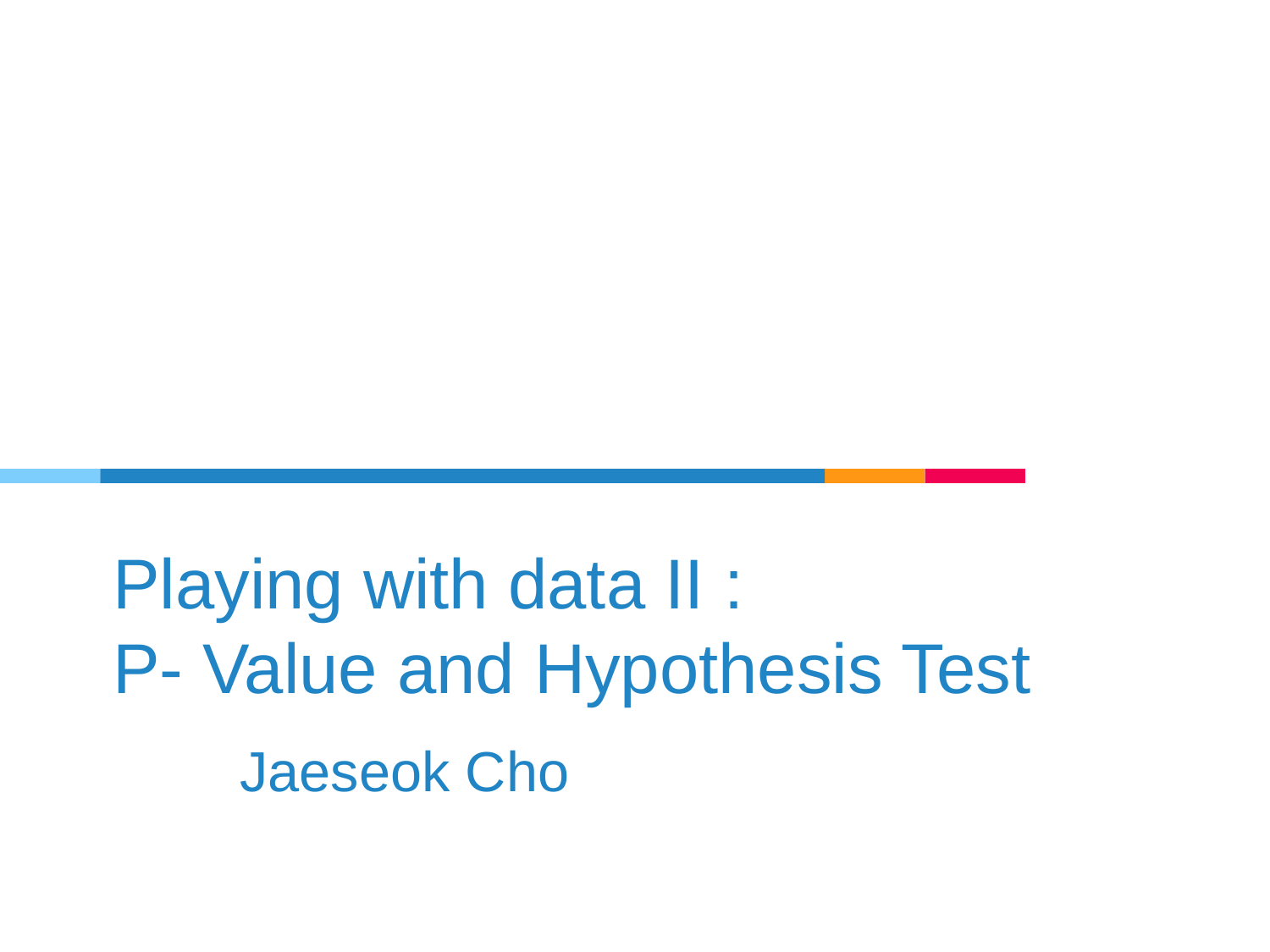

# Playing with data II : P- Value and Hypothesis Test Jaeseok Cho